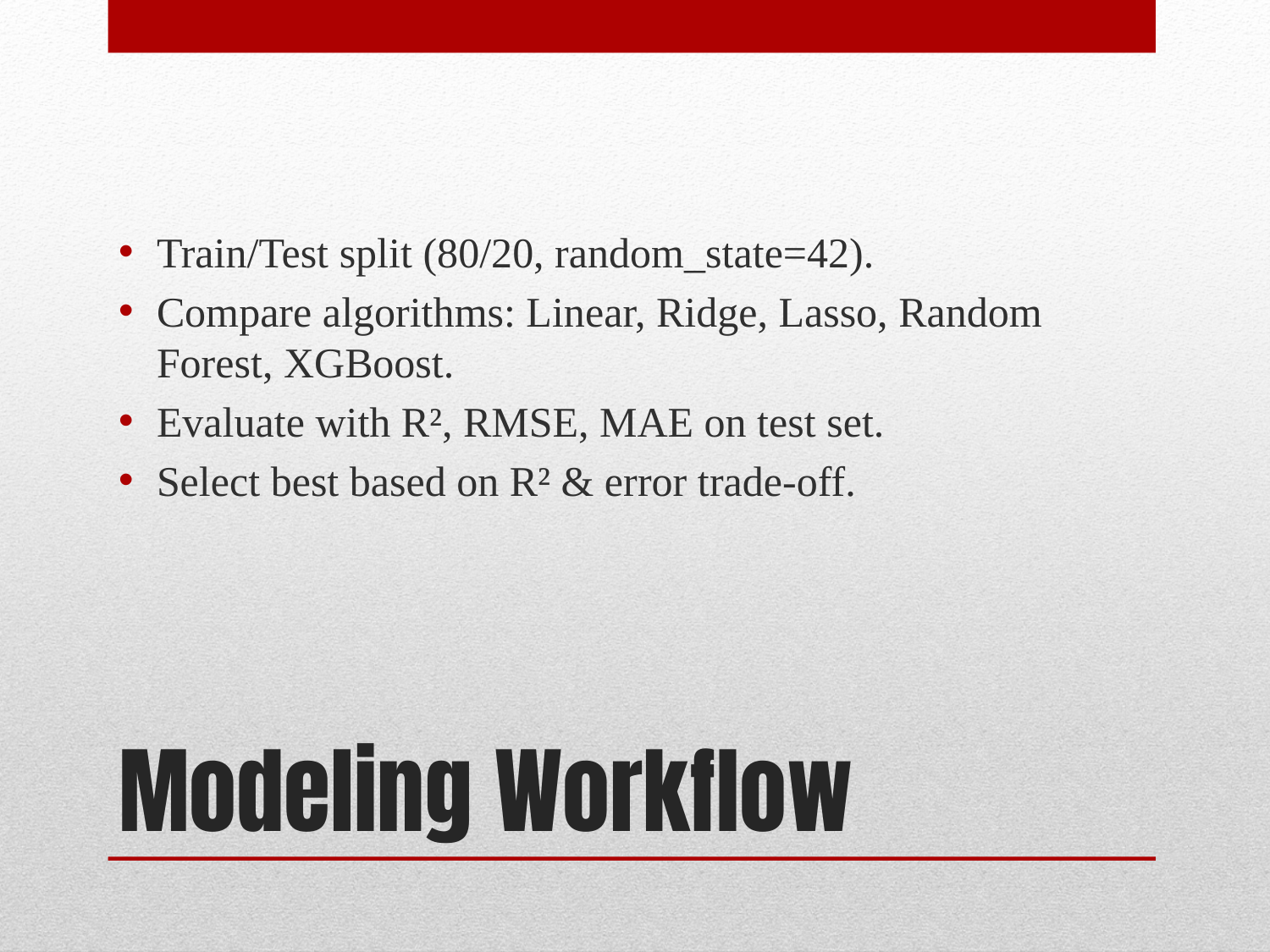

Train/Test split (80/20, random_state=42).
Compare algorithms: Linear, Ridge, Lasso, Random Forest, XGBoost.
Evaluate with R², RMSE, MAE on test set.
Select best based on R² & error trade-off.
# Modeling Workflow